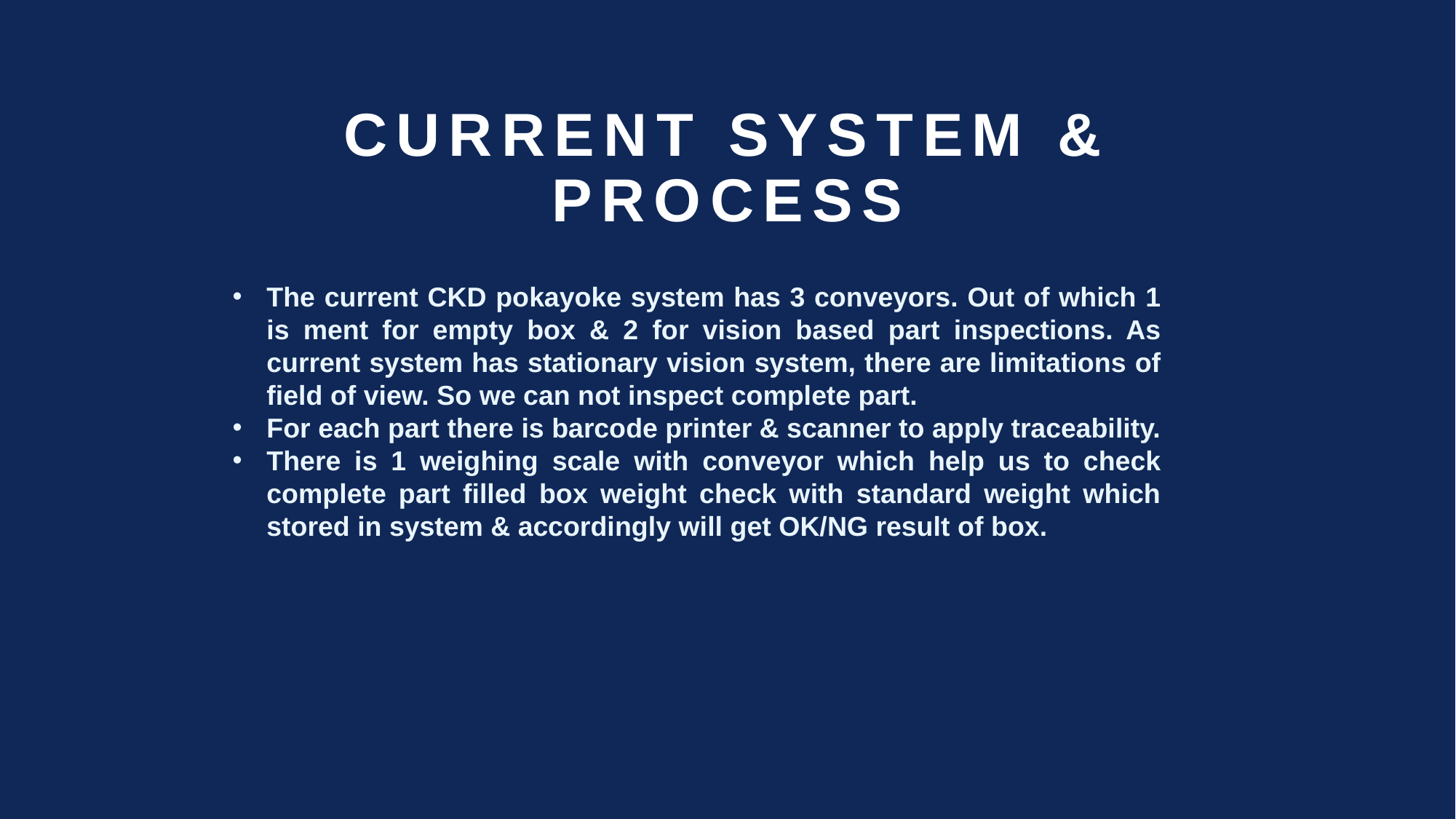

# Current system & process
The current CKD pokayoke system has 3 conveyors. Out of which 1 is ment for empty box & 2 for vision based part inspections. As current system has stationary vision system, there are limitations of field of view. So we can not inspect complete part.
For each part there is barcode printer & scanner to apply traceability.
There is 1 weighing scale with conveyor which help us to check complete part filled box weight check with standard weight which stored in system & accordingly will get OK/NG result of box.